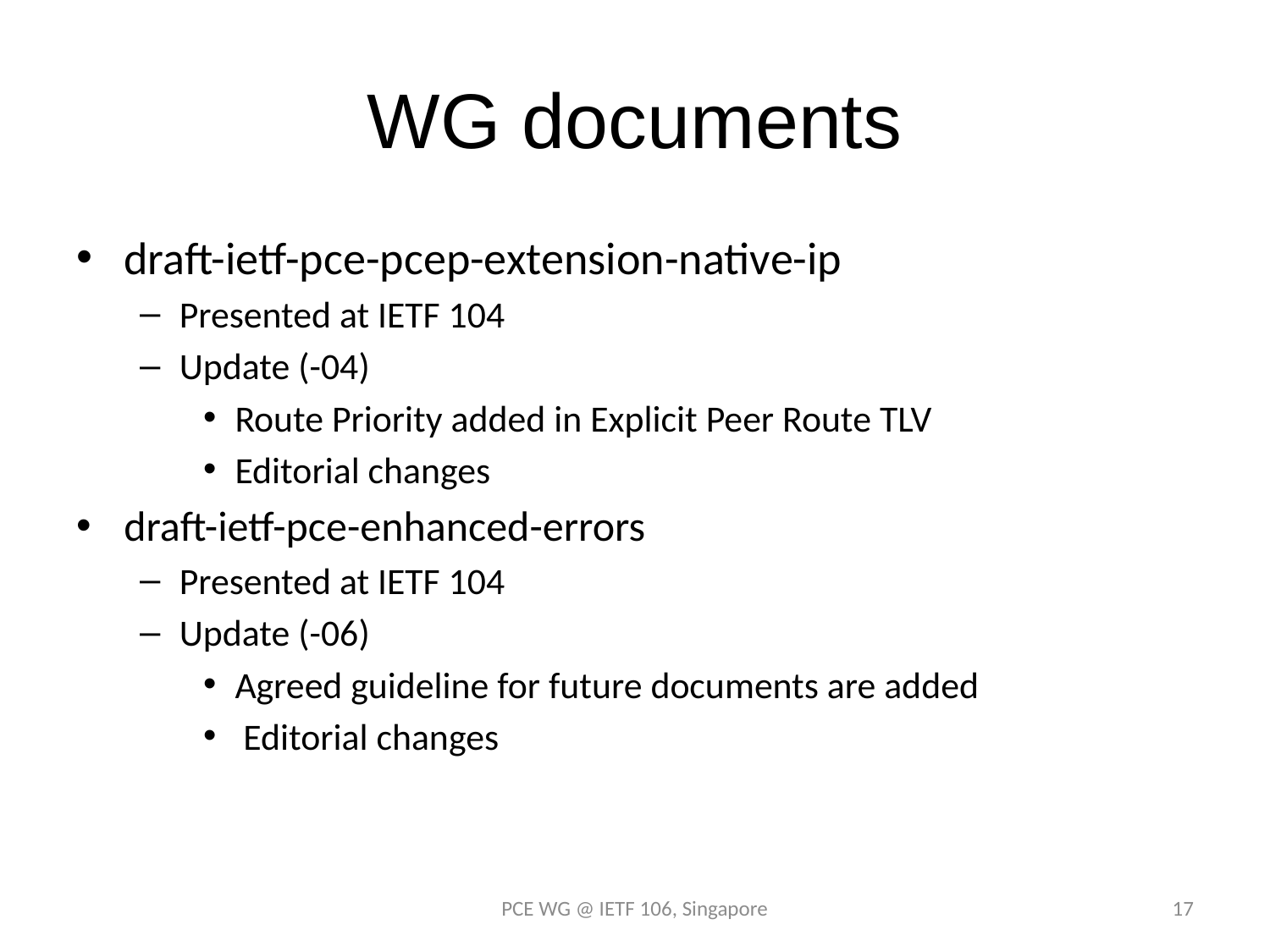

# WG documents
draft-ietf-pce-pcep-extension-native-ip
Presented at IETF 104
Update (-04)
Route Priority added in Explicit Peer Route TLV
Editorial changes
draft-ietf-pce-enhanced-errors
Presented at IETF 104
Update (-06)
Agreed guideline for future documents are added
 Editorial changes
PCE WG @ IETF 106, Singapore
17